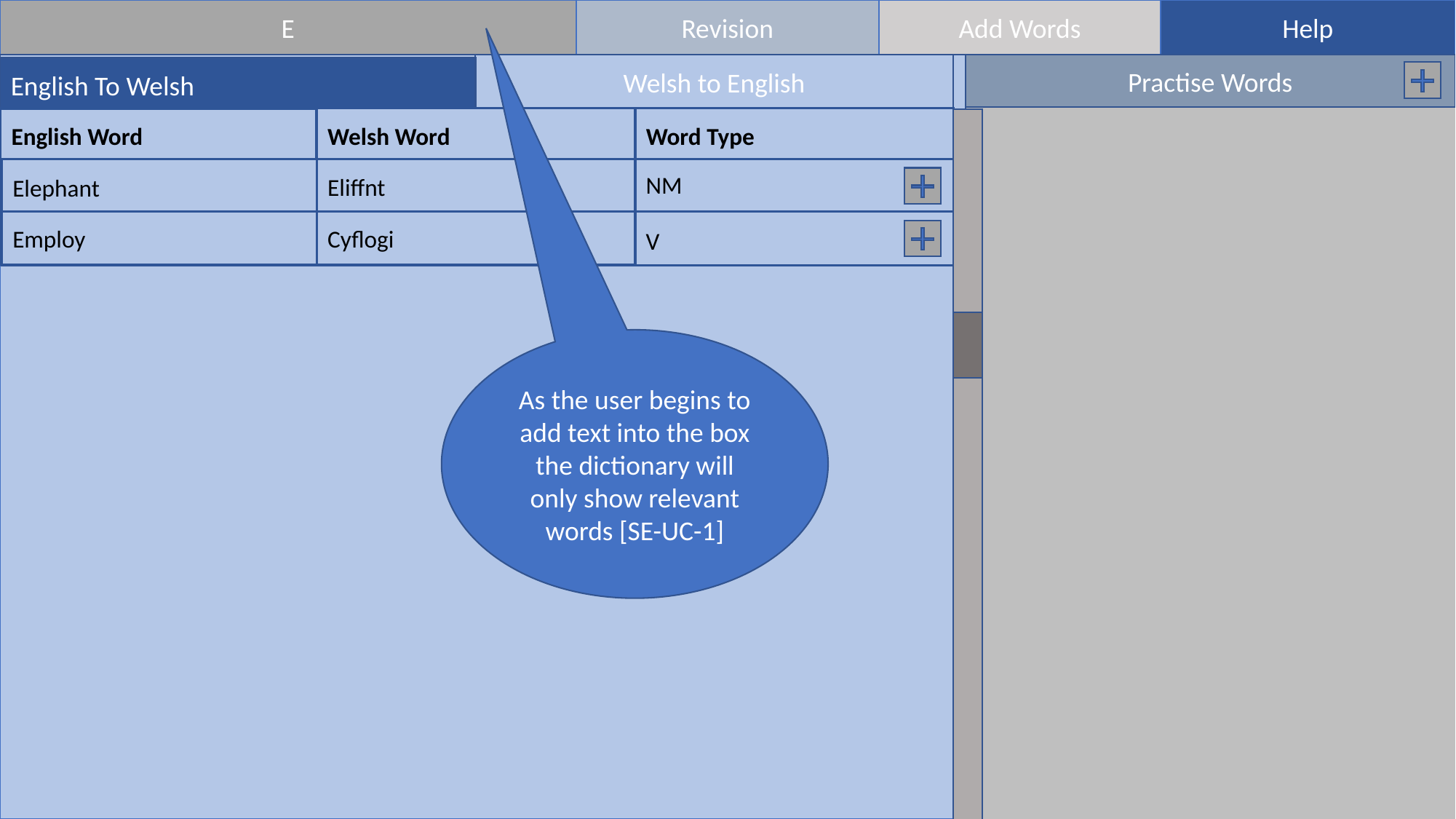

E
Revision
Add Words
Help

English To Welsh

Welsh to English

Welsh to English

Practise Words
English To Welsh

Word Type

Welsh Word

English Word

Elephant – nm
eliffnt

Eliffnt

NM

Elephant

employ – V
cyflogi

Employ

Cyflogi

V

As the user begins to add text into the box the dictionary will only show relevant words [SE-UC-1]